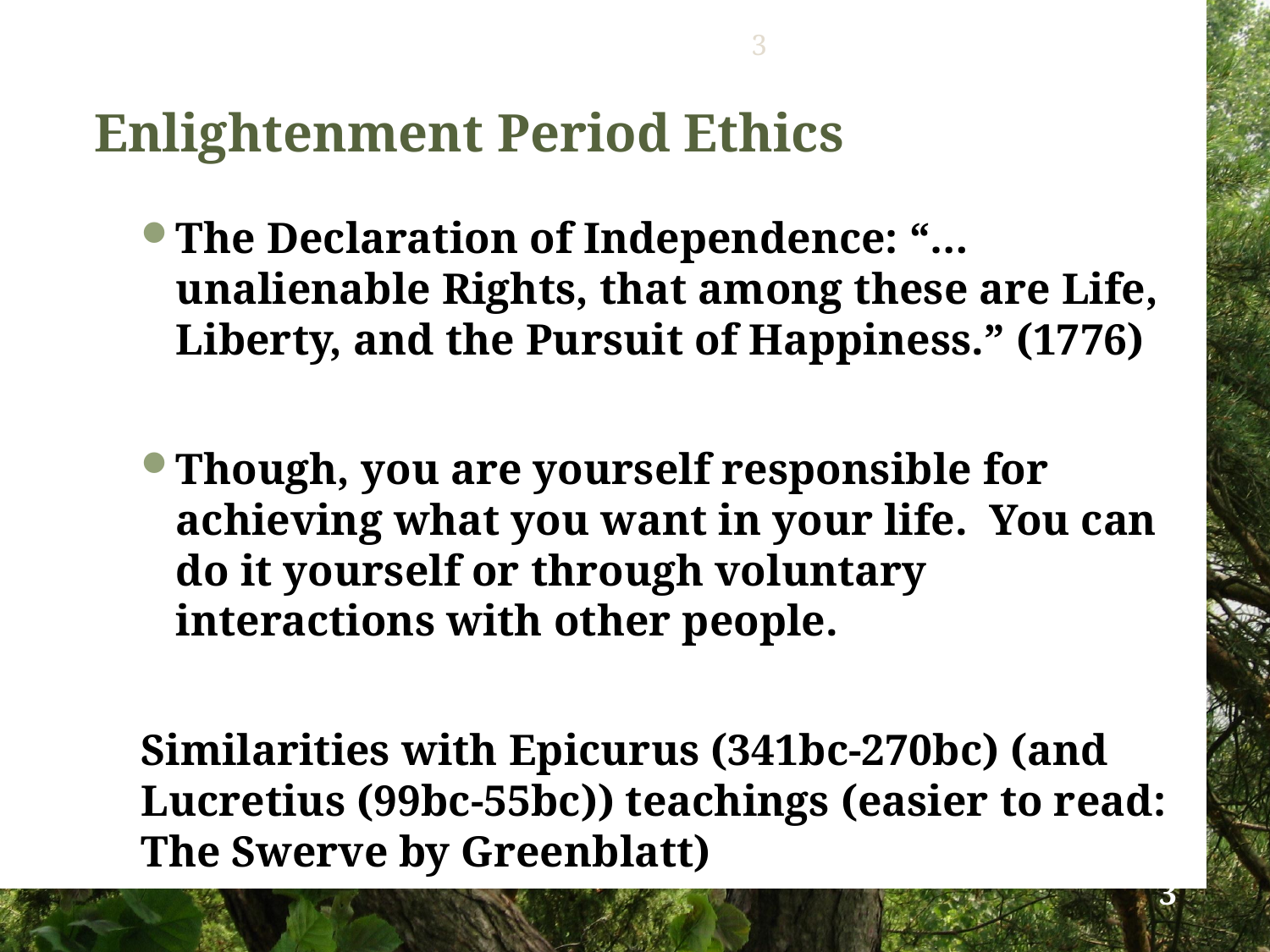

Enlightenment Period Ethics

The Declaration of Independence: “… unalienable Rights, that among these are Life, Liberty, and the Pursuit of Happiness.” (1776)

Though, you are yourself responsible for achieving what you want in your life.  You can do it yourself or through voluntary interactions with other people.

Similarities with Epicurus (341bc-270bc) (and Lucretius (99bc-55bc)) teachings (easier to read: The Swerve by Greenblatt)
3
3